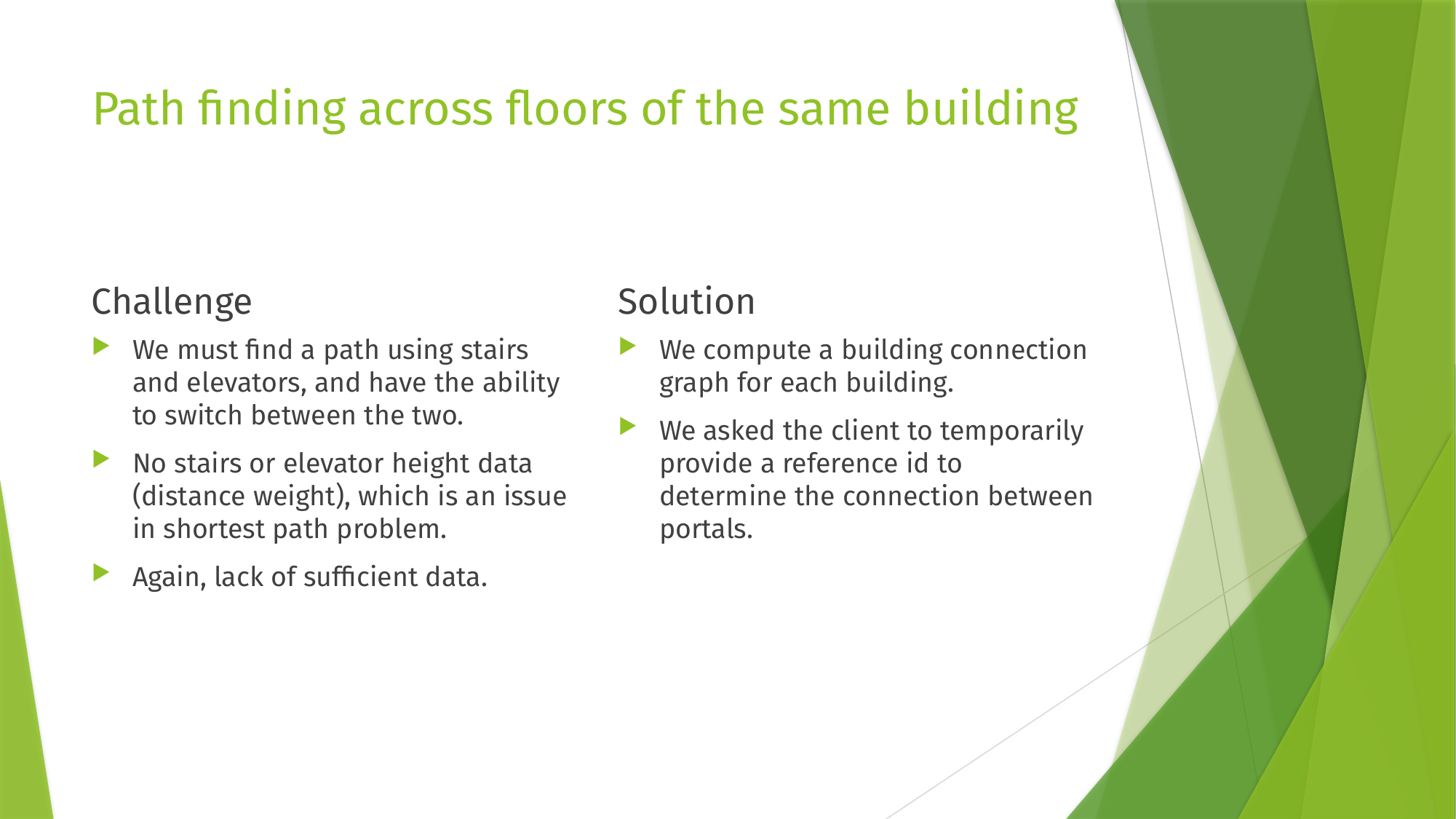

# Path finding across floors of the same building
Challenge
Solution
We must find a path using stairs and elevators, and have the ability to switch between the two.
No stairs or elevator height data (distance weight), which is an issue in shortest path problem.
Again, lack of sufficient data.
We compute a building connection graph for each building.
We asked the client to temporarily provide a reference id to determine the connection between portals.